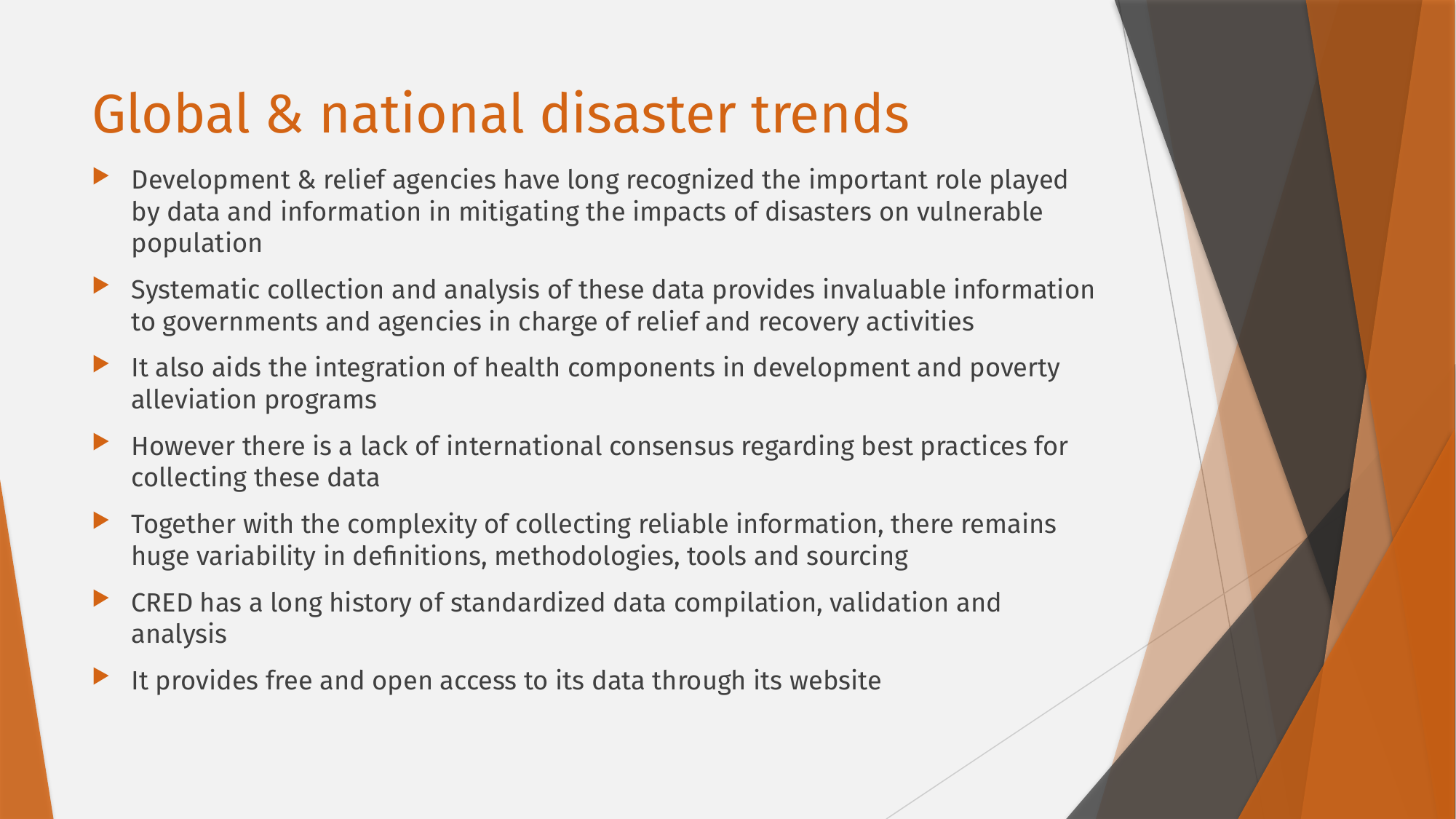

# Global & national disaster trends
Development & relief agencies have long recognized the important role played by data and information in mitigating the impacts of disasters on vulnerable population
Systematic collection and analysis of these data provides invaluable information to governments and agencies in charge of relief and recovery activities
It also aids the integration of health components in development and poverty alleviation programs
However there is a lack of international consensus regarding best practices for collecting these data
Together with the complexity of collecting reliable information, there remains huge variability in definitions, methodologies, tools and sourcing
CRED has a long history of standardized data compilation, validation and analysis
It provides free and open access to its data through its website